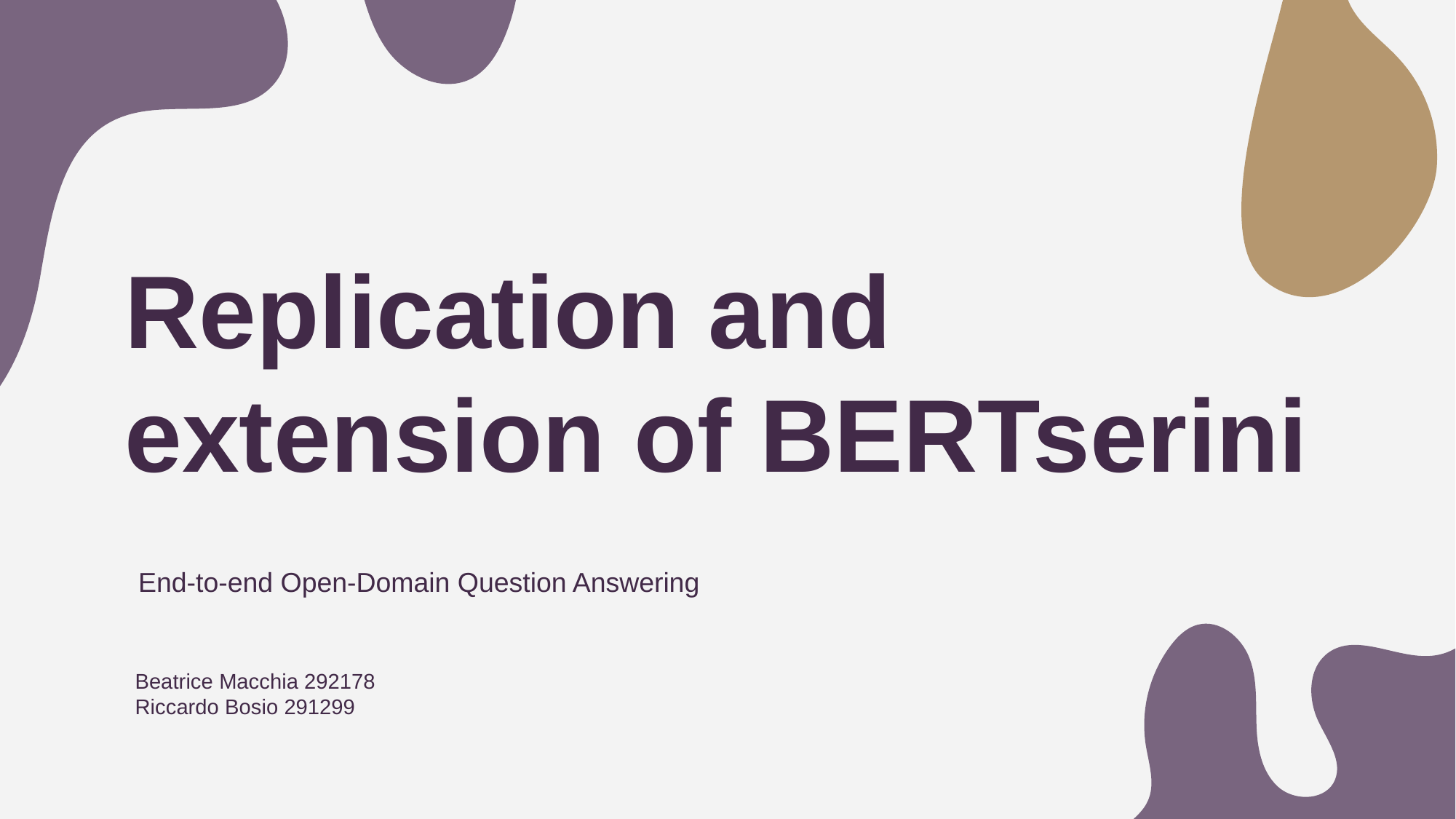

# Replication and extension of BERTserini
End-to-end Open-Domain Question Answering
Beatrice Macchia 292178
Riccardo Bosio 291299